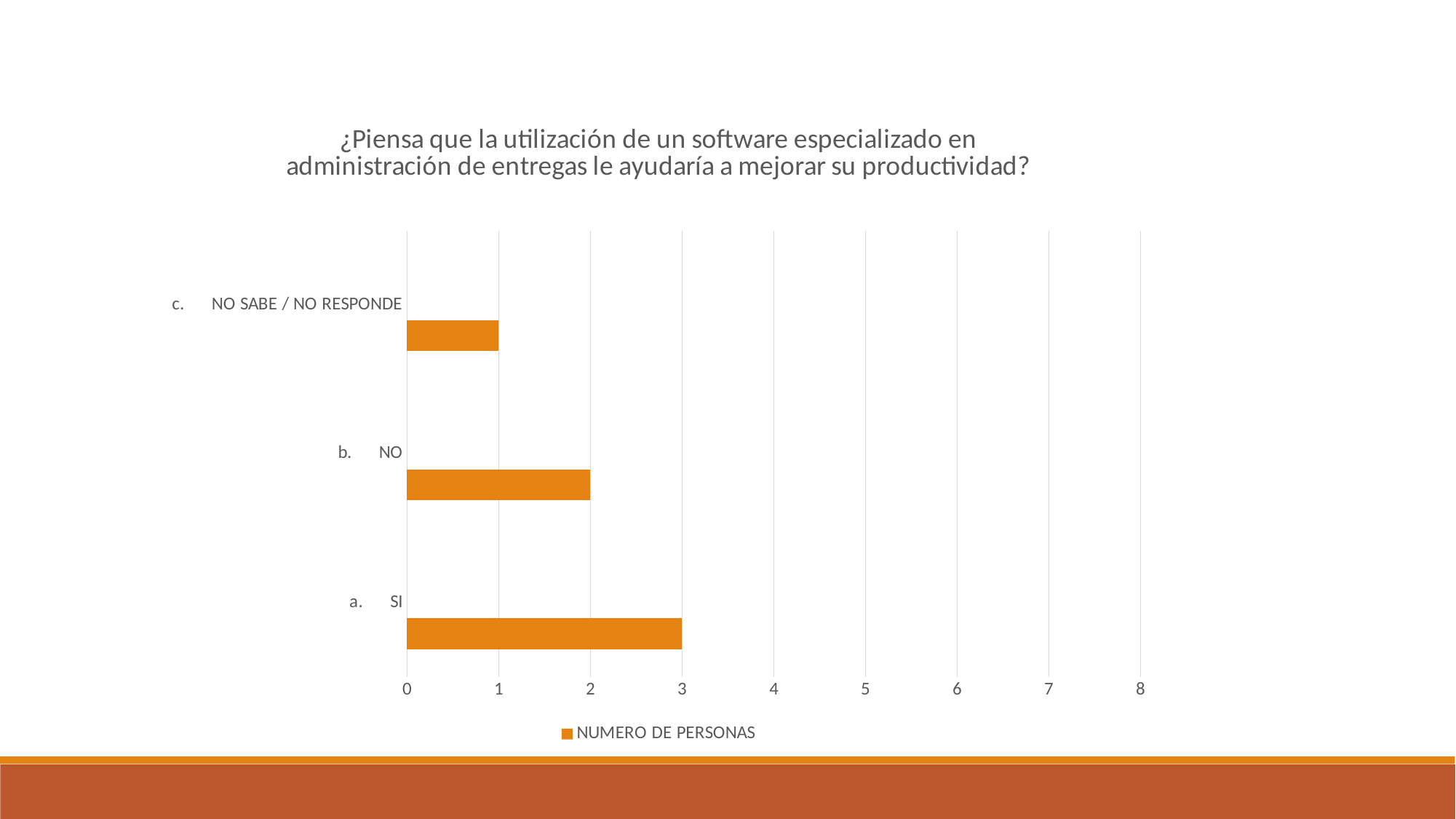

### Chart: ¿Piensa que la utilización de un software especializado en administración de entregas le ayudaría a mejorar su productividad?

| Category | NUMERO DE PERSONAS | Columna1 | Columna2 |
|---|---|---|---|
| a.      SI | 3.0 | None | None |
| b.      NO | 2.0 | None | None |
| c.      NO SABE / NO RESPONDE | 1.0 | None | None |